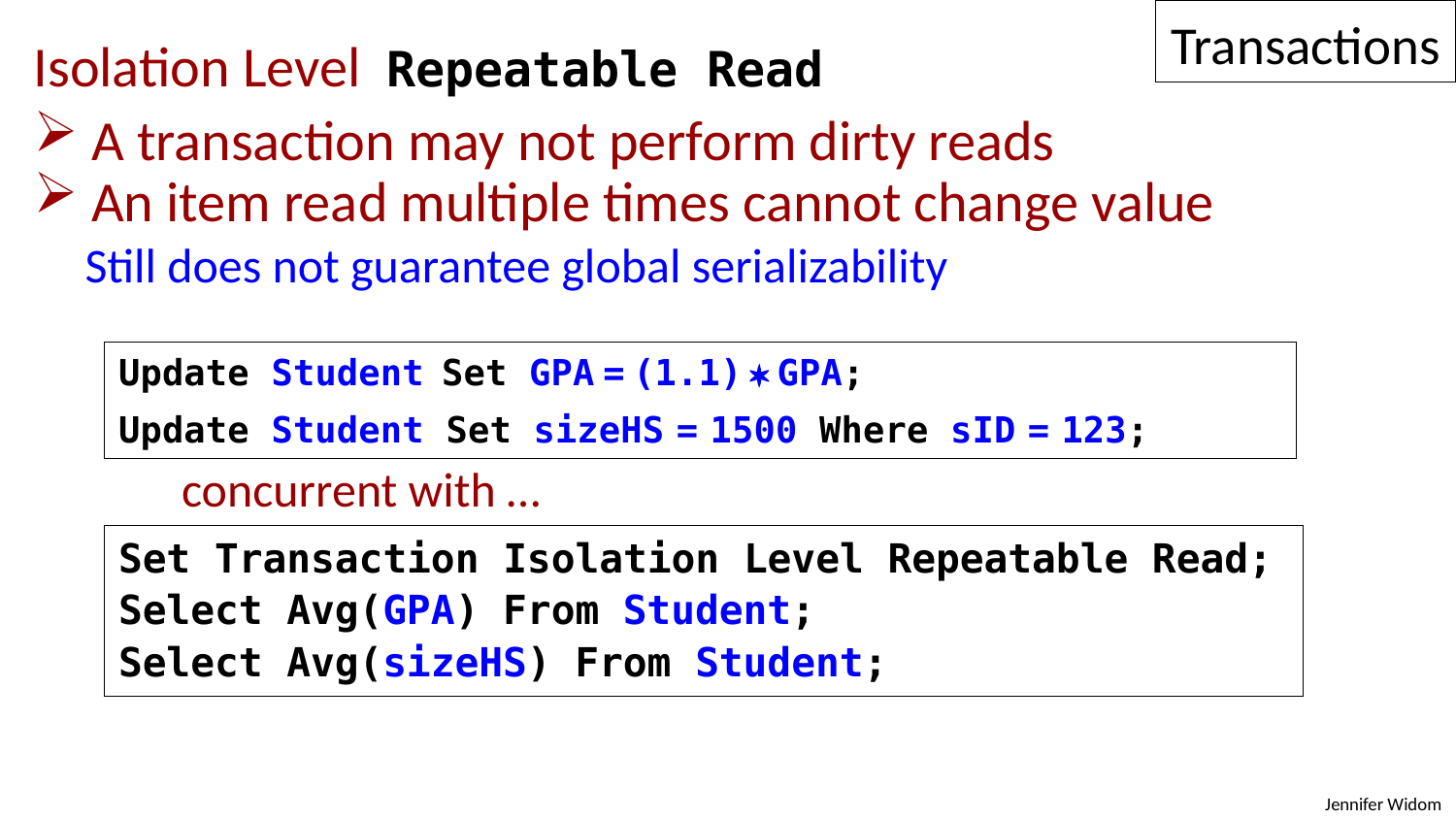

Transactions
Isolation Level  Repeatable Read
 A transaction may not perform dirty reads
 An item read multiple times cannot change value
    Still does not guarantee global serializability

Update Student Set GPA = (1.1) ∗ GPA;
Update Student Set sizeHS = 1500 Where sID = 123;
concurrent with …
Set Transaction Isolation Level Repeatable Read;
Select Avg(GPA) From Student;
Select Avg(sizeHS) From Student;